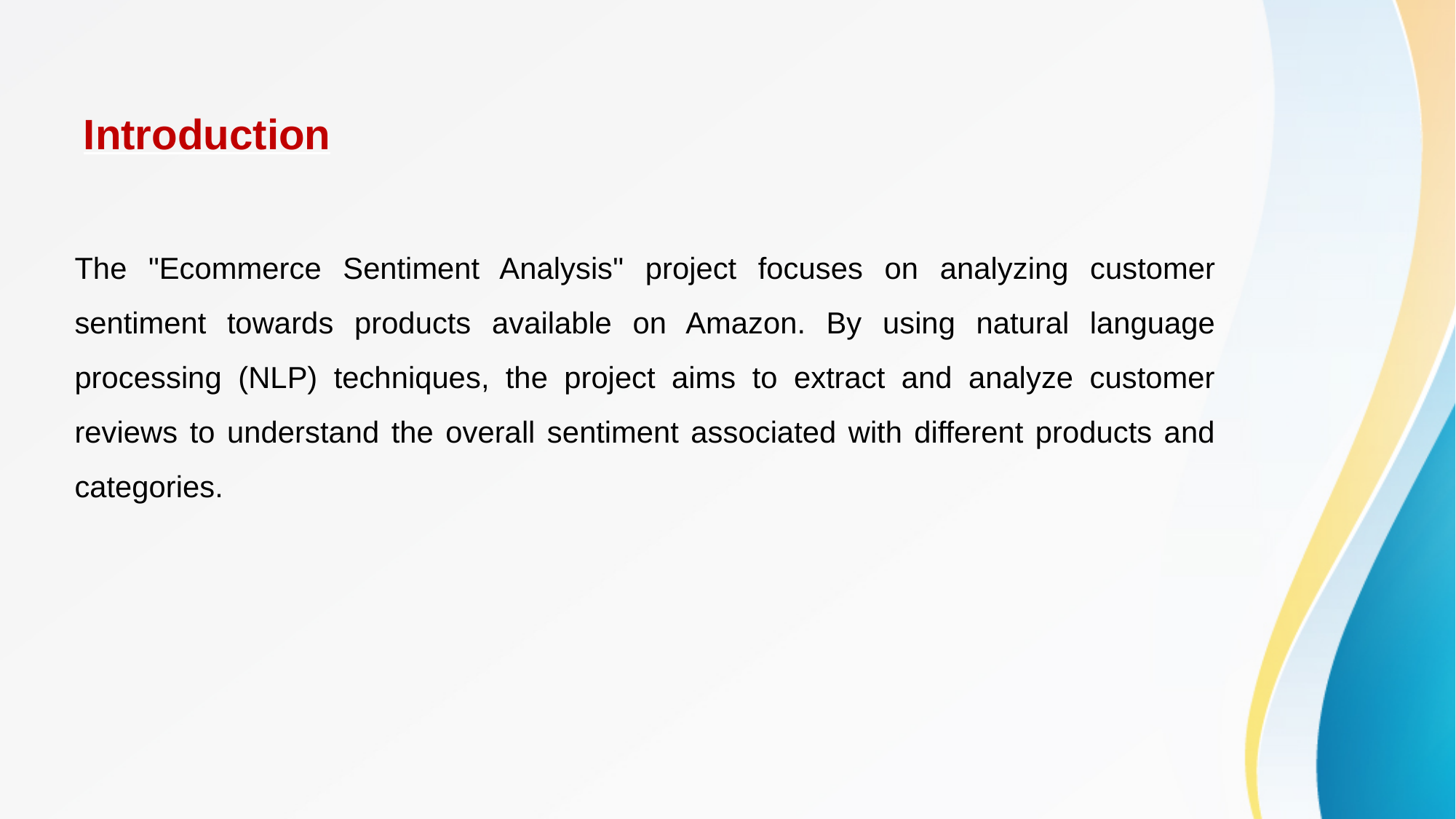

Introduction

The "Ecommerce Sentiment Analysis" project focuses on analyzing customer sentiment towards products available on Amazon. By using natural language processing (NLP) techniques, the project aims to extract and analyze customer reviews to understand the overall sentiment associated with different products and categories.